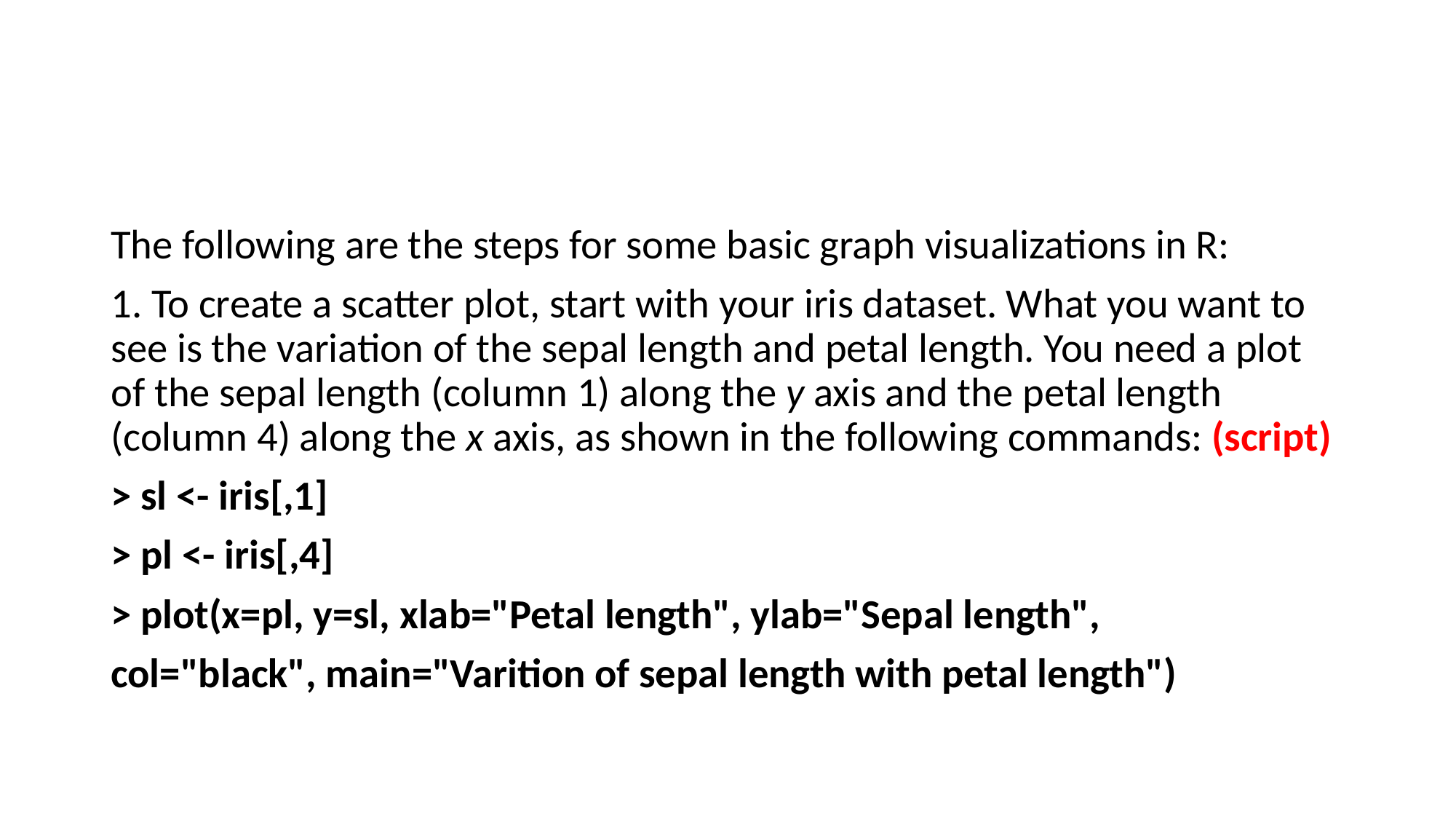

#
The following are the steps for some basic graph visualizations in R:
1. To create a scatter plot, start with your iris dataset. What you want to see is the variation of the sepal length and petal length. You need a plot of the sepal length (column 1) along the y axis and the petal length (column 4) along the x axis, as shown in the following commands: (script)
> sl <- iris[,1]
> pl <- iris[,4]
> plot(x=pl, y=sl, xlab="Petal length", ylab="Sepal length",
col="black", main="Varition of sepal length with petal length")